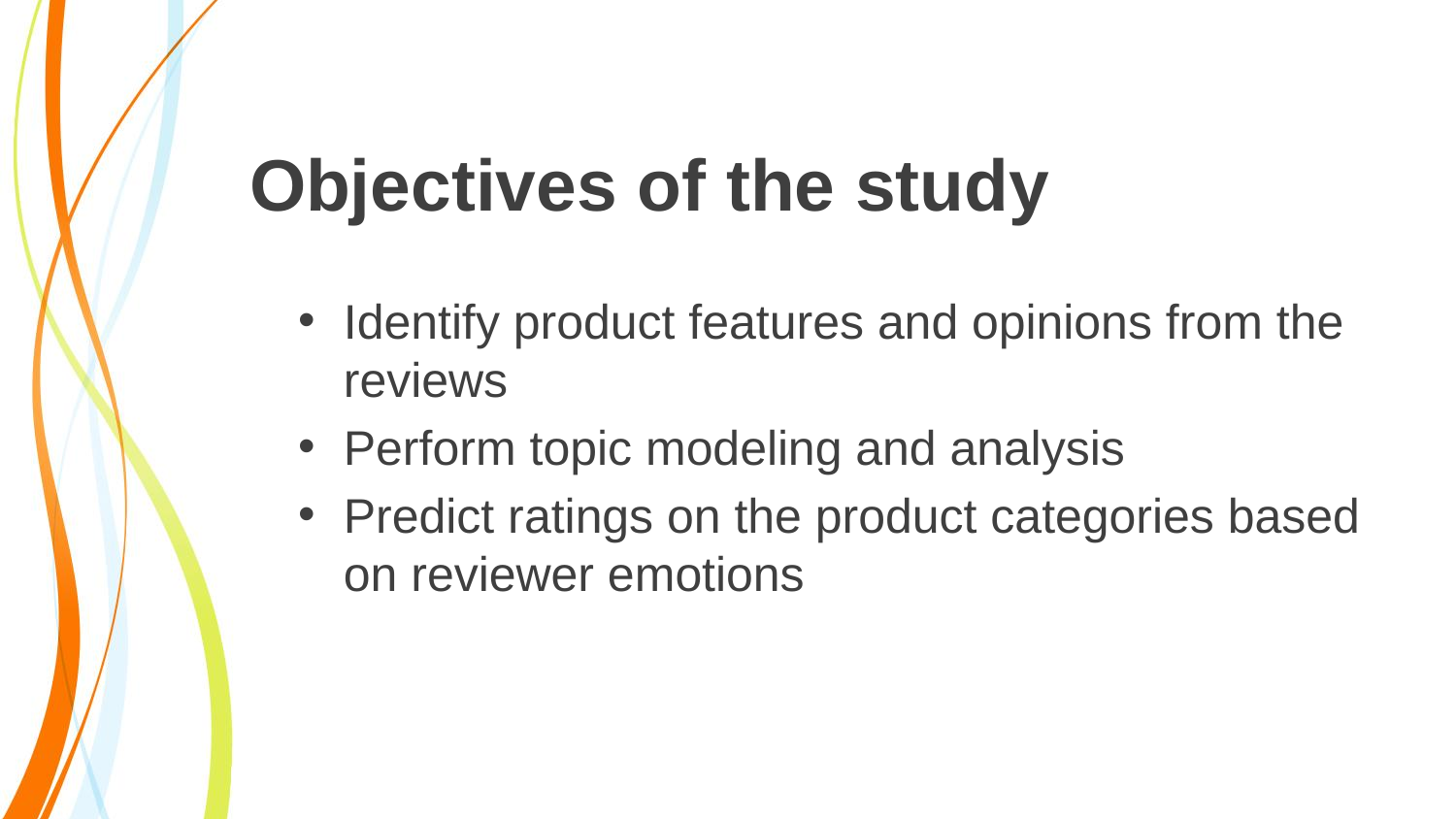

# Objectives of the study
Identify product features and opinions from the reviews
Perform topic modeling and analysis
Predict ratings on the product categories based on reviewer emotions